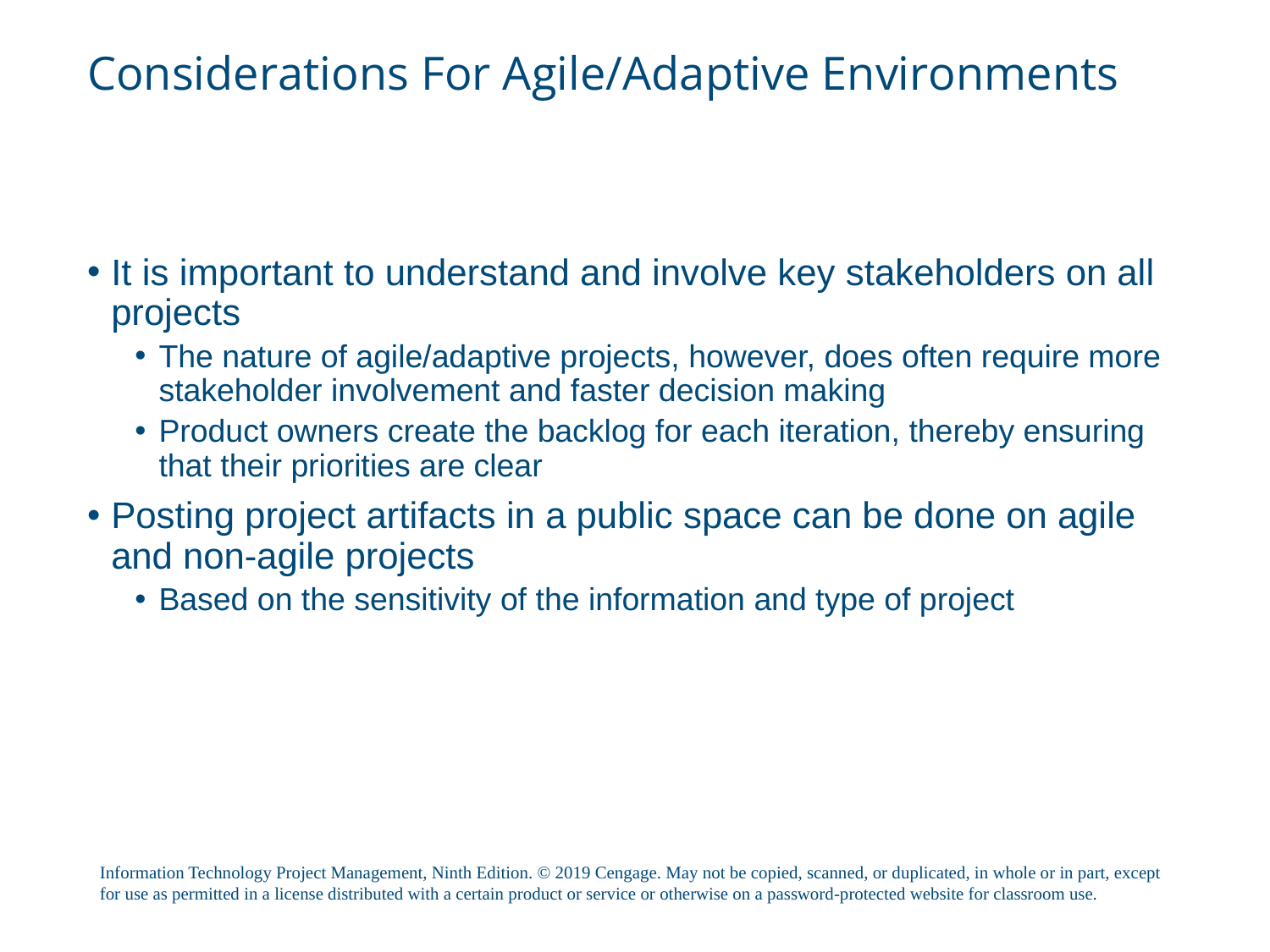

# Considerations For Agile/Adaptive Environments
It is important to understand and involve key stakeholders on all projects
The nature of agile/adaptive projects, however, does often require more stakeholder involvement and faster decision making
Product owners create the backlog for each iteration, thereby ensuring that their priorities are clear
Posting project artifacts in a public space can be done on agile and non-agile projects
Based on the sensitivity of the information and type of project
Information Technology Project Management, Ninth Edition. © 2019 Cengage. May not be copied, scanned, or duplicated, in whole or in part, except for use as permitted in a license distributed with a certain product or service or otherwise on a password-protected website for classroom use.